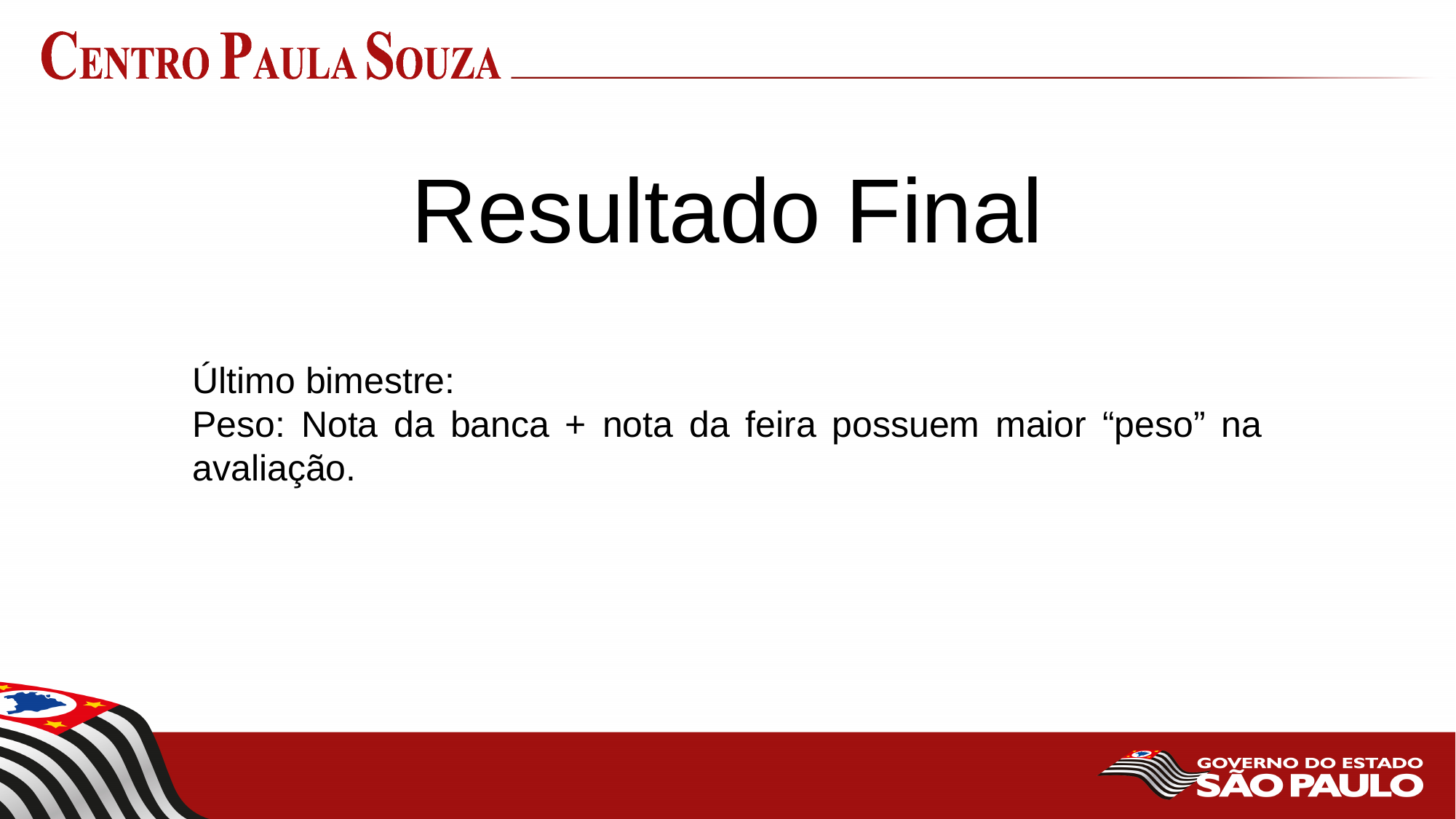

# Resultado Final
Último bimestre:
Peso: Nota da banca + nota da feira possuem maior “peso” na avaliação.